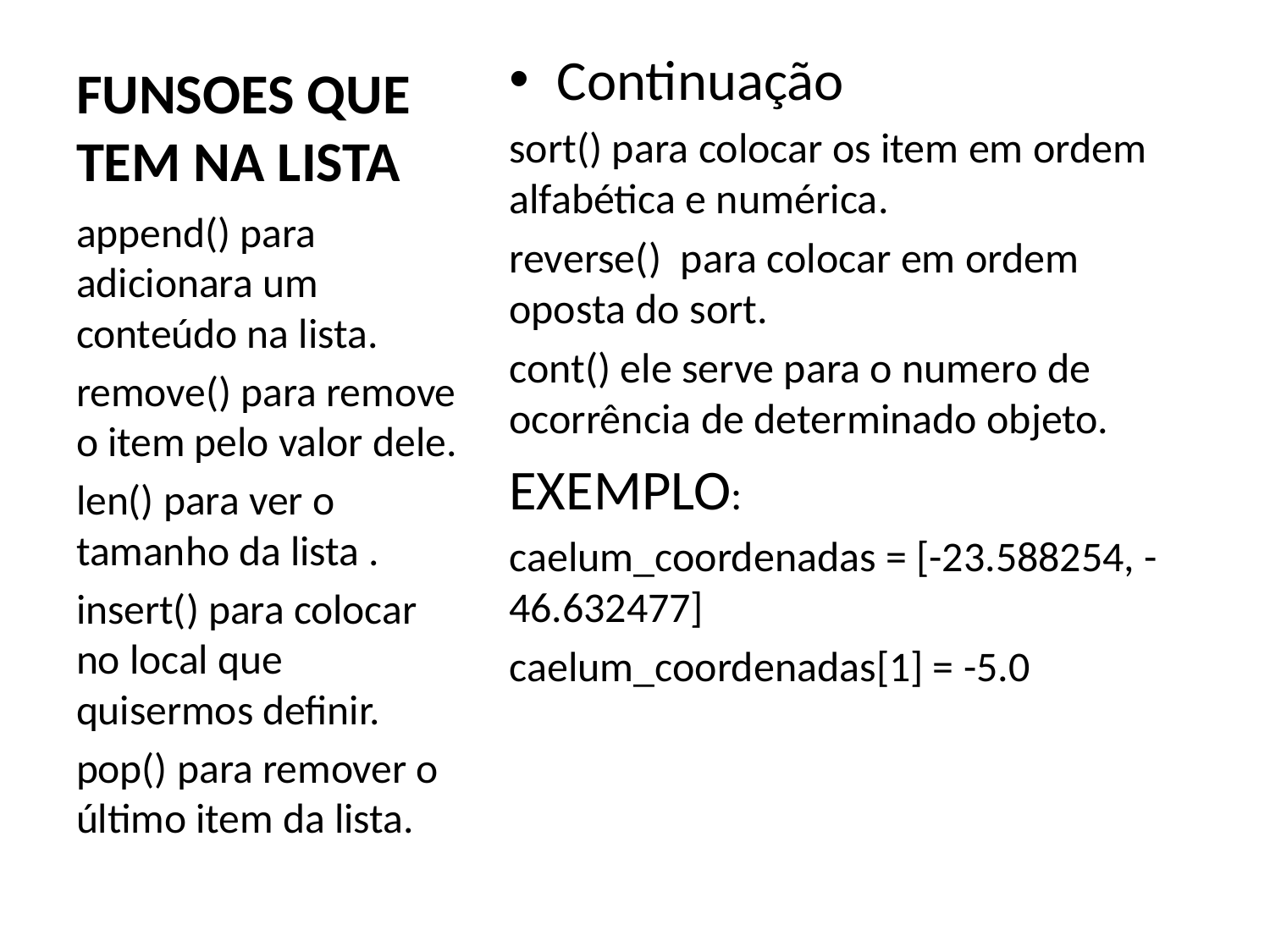

# FUNSOES QUE TEM NA LISTA
Continuação
sort() para colocar os item em ordem alfabética e numérica.
reverse()  para colocar em ordem oposta do sort.
cont() ele serve para o numero de ocorrência de determinado objeto.
EXEMPLO:
caelum_coordenadas = [-23.588254, -46.632477]
caelum_coordenadas[1] = -5.0
append() para adicionara um conteúdo na lista.
remove() para remove o item pelo valor dele.
len() para ver o tamanho da lista .
insert() para colocar no local que quisermos definir.
pop() para remover o último item da lista.